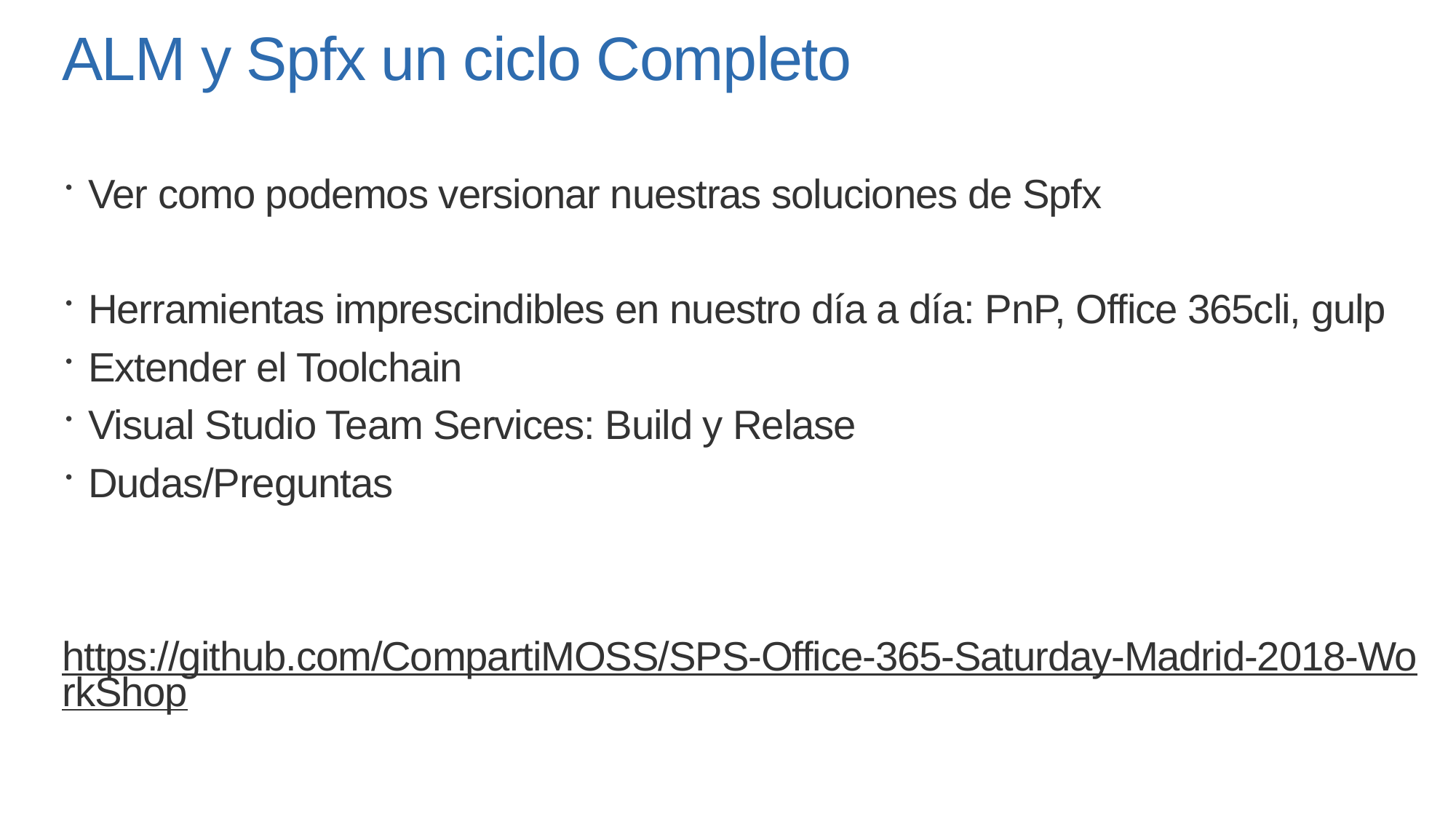

# ALM y Spfx un ciclo Completo
Ver como podemos versionar nuestras soluciones de Spfx

Herramientas imprescindibles en nuestro día a día: PnP, Office 365cli, gulp
Extender el Toolchain
Visual Studio Team Services: Build y Relase
Dudas/Preguntas

https://github.com/CompartiMOSS/SPS-Office-365-Saturday-Madrid-2018-WorkShop